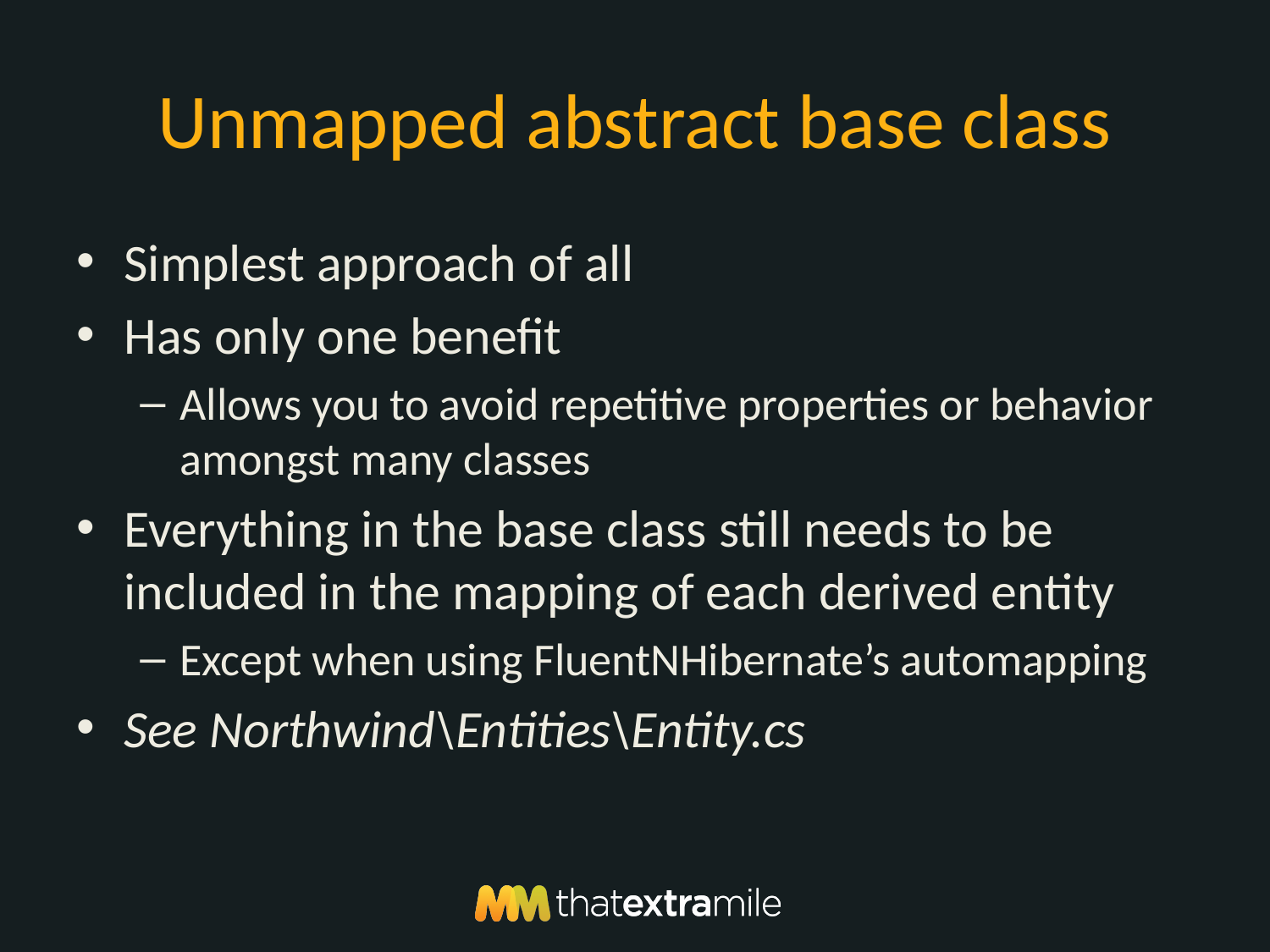

# Unmapped abstract base class
Simplest approach of all
Has only one benefit
Allows you to avoid repetitive properties or behavior amongst many classes
Everything in the base class still needs to be included in the mapping of each derived entity
Except when using FluentNHibernate’s automapping
See Northwind\Entities\Entity.cs